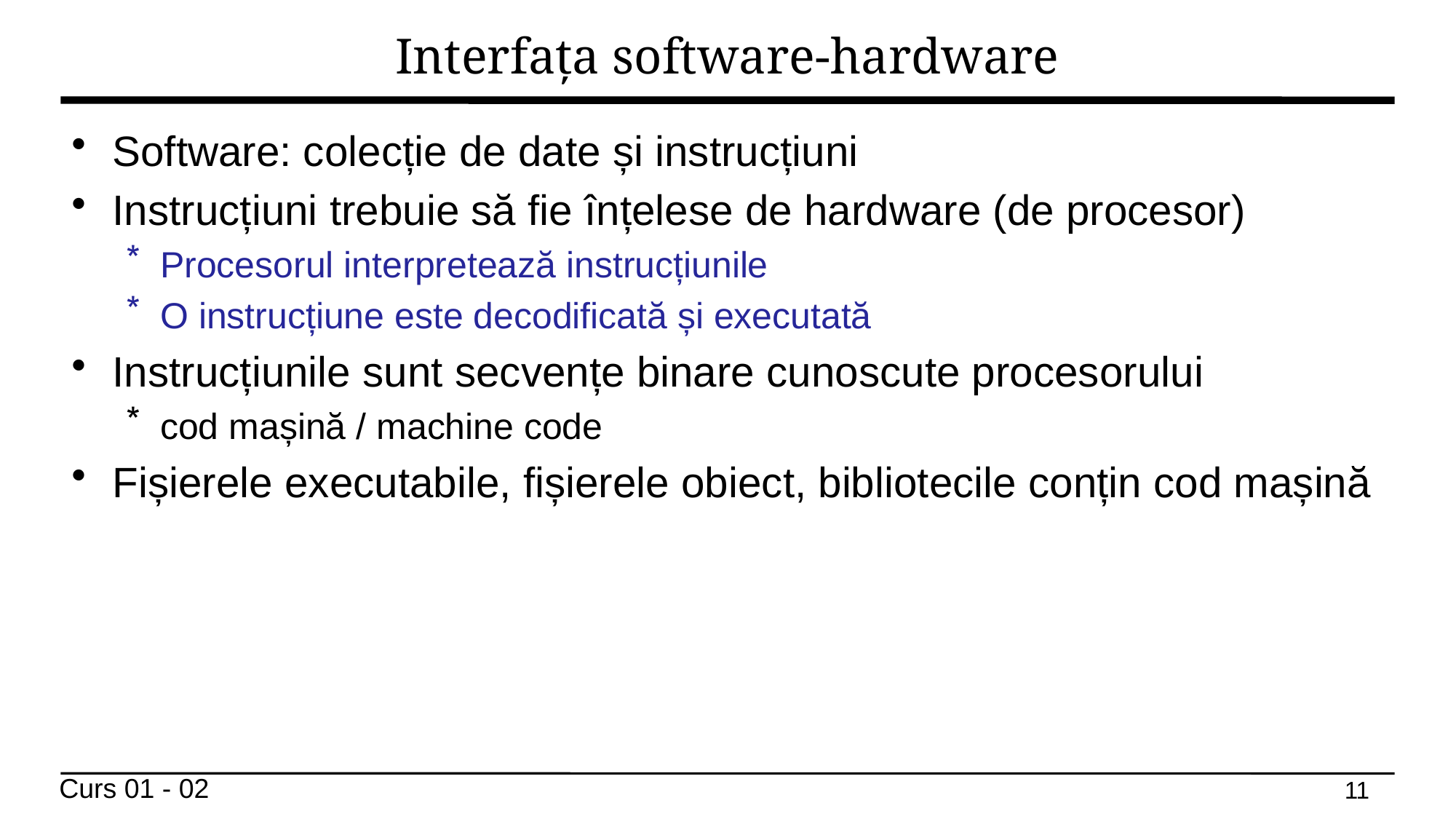

# Interfața software-hardware
Software: colecție de date și instrucțiuni
Instrucțiuni trebuie să fie înțelese de hardware (de procesor)
Procesorul interpretează instrucțiunile
O instrucțiune este decodificată și executată
Instrucțiunile sunt secvențe binare cunoscute procesorului
cod mașină / machine code
Fișierele executabile, fișierele obiect, bibliotecile conțin cod mașină